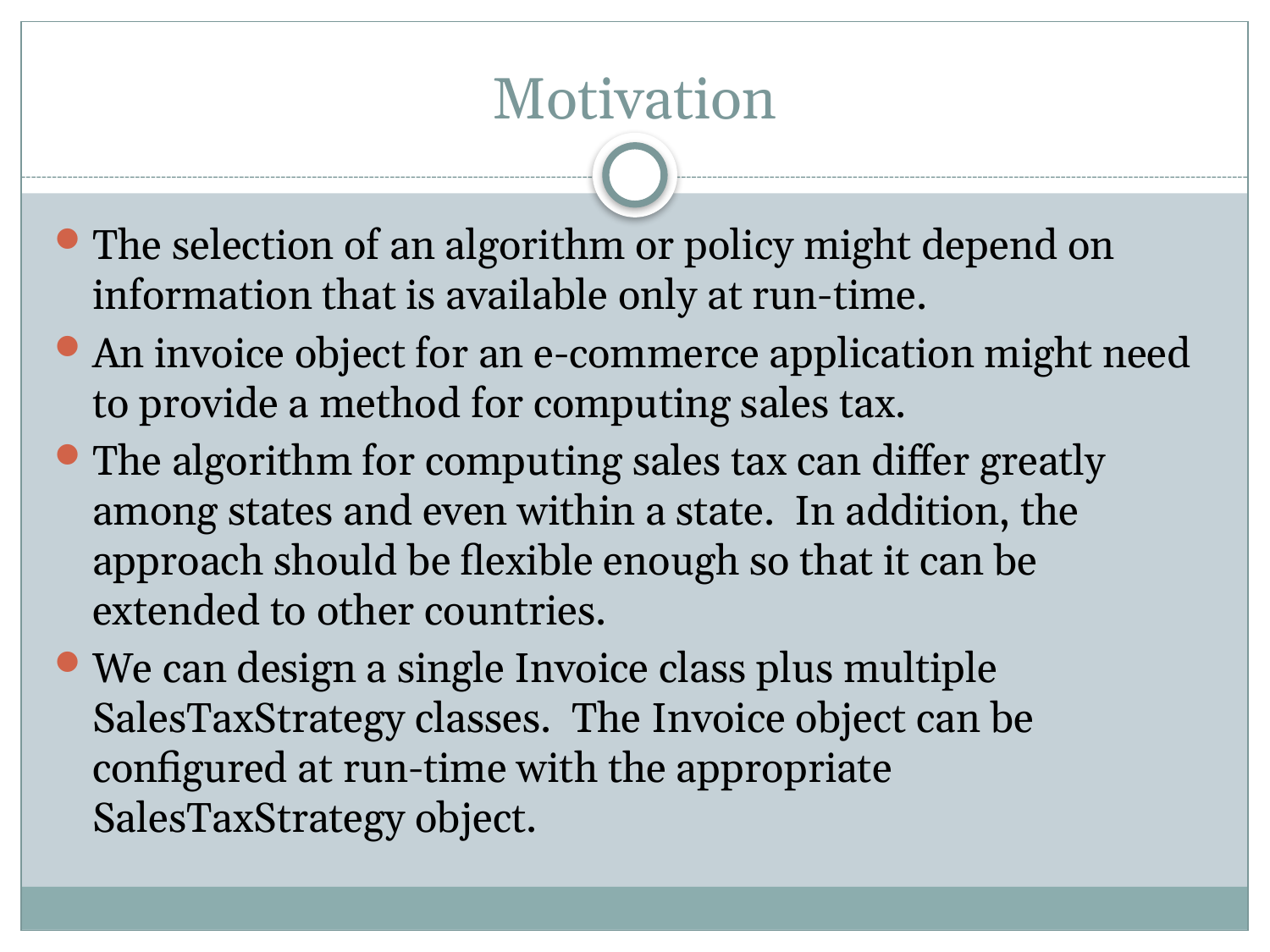

# Motivation
The selection of an algorithm or policy might depend on information that is available only at run-time.
An invoice object for an e-commerce application might need to provide a method for computing sales tax.
The algorithm for computing sales tax can differ greatly among states and even within a state.  In addition, the approach should be flexible enough so that it can be extended to other countries.
We can design a single Invoice class plus multiple SalesTaxStrategy classes.  The Invoice object can be configured at run-time with the appropriate SalesTaxStrategy object.